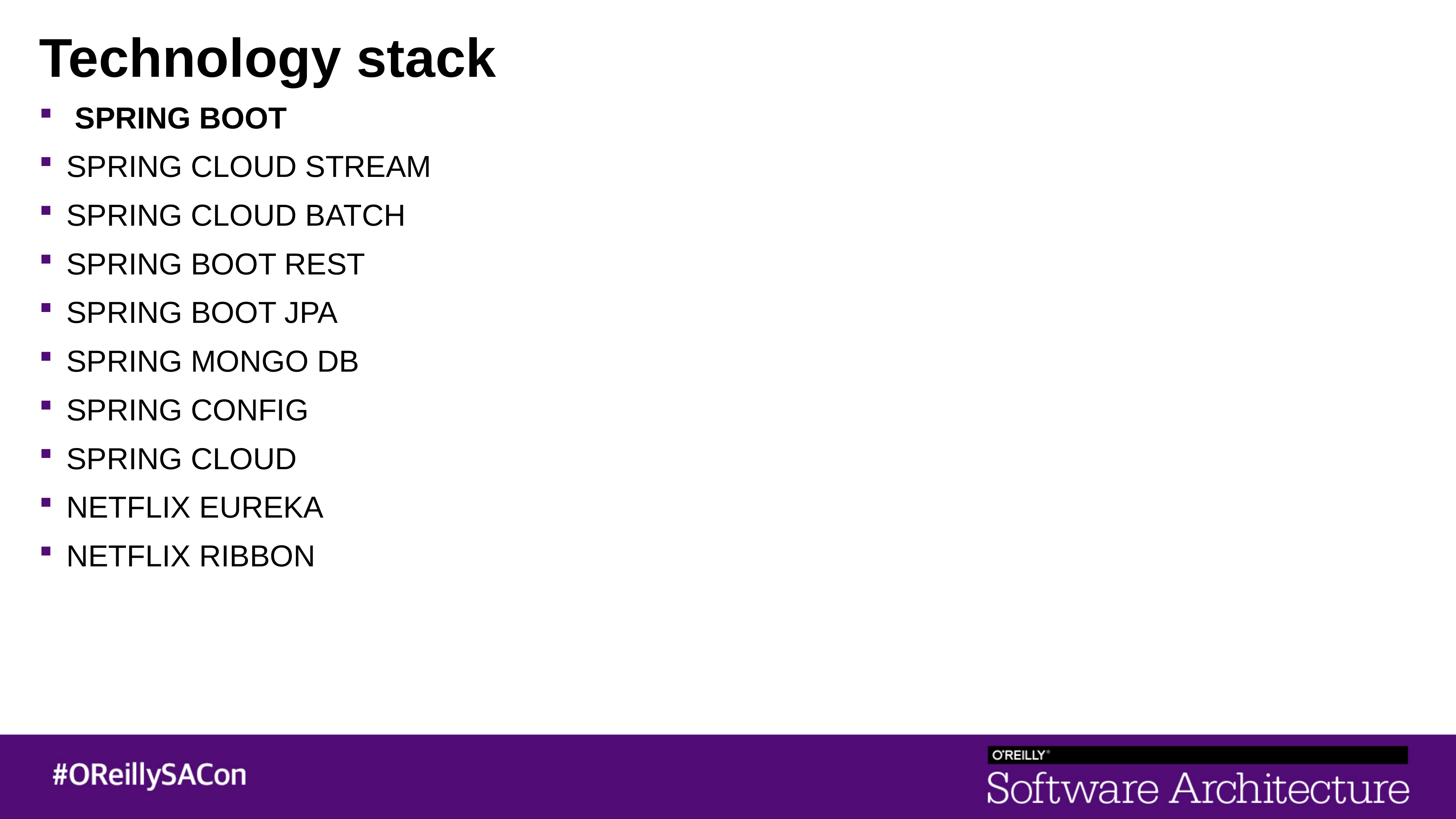

# Technology stack
 SPRING BOOT
SPRING CLOUD STREAM
SPRING CLOUD BATCH
SPRING BOOT REST
SPRING BOOT JPA
SPRING MONGO DB
SPRING CONFIG
SPRING CLOUD
NETFLIX EUREKA
NETFLIX RIBBON